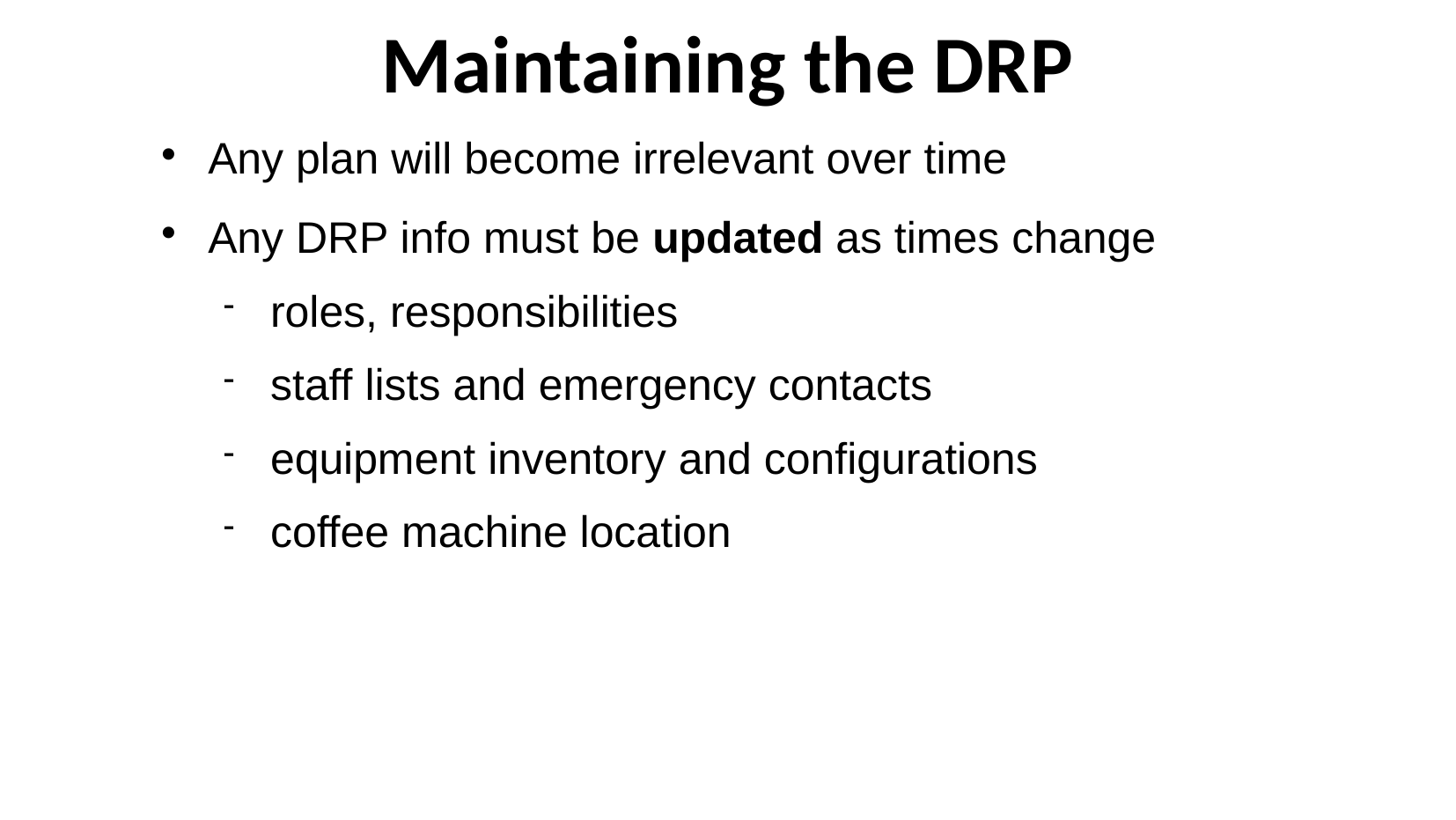

# Maintaining the DRP
Any plan will become irrelevant over time
Any DRP info must be updated as times change
roles, responsibilities
staff lists and emergency contacts
equipment inventory and configurations
coffee machine location